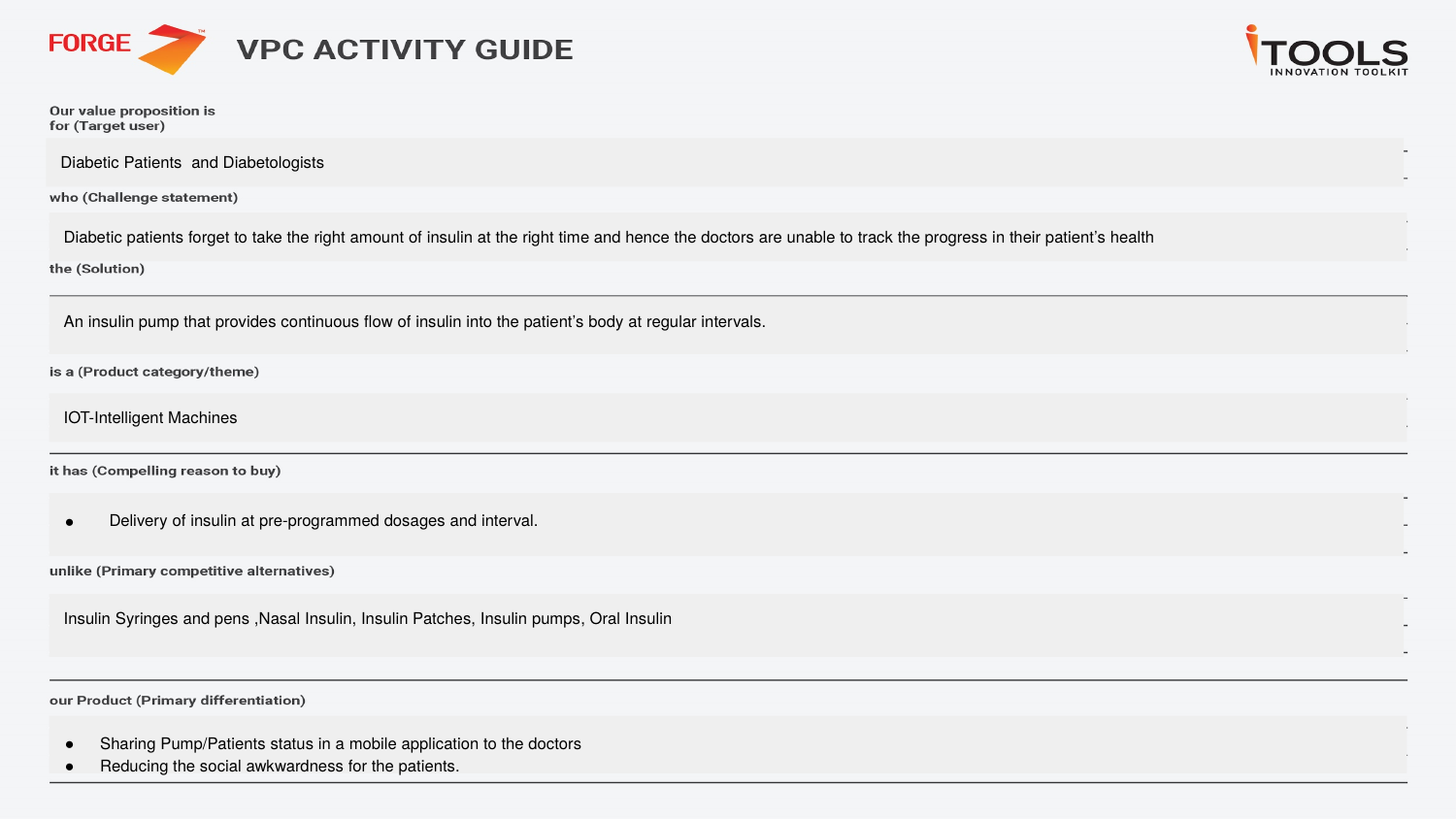

Diabetic Patients  and Diabetologists

Diabetic patients forget to take the right amount of insulin at the right time and hence the doctors are unable to track the progress in their patient’s health
An insulin pump that provides continuous flow of insulin into the patient’s body at regular intervals.
IOT-Intelligent Machines
Delivery of insulin at pre-programmed dosages and interval.
Insulin Syringes and pens ,Nasal Insulin, Insulin Patches, Insulin pumps, Oral Insulin

Sharing Pump/Patients status in a mobile application to the doctors
Reducing the social awkwardness for the patients.